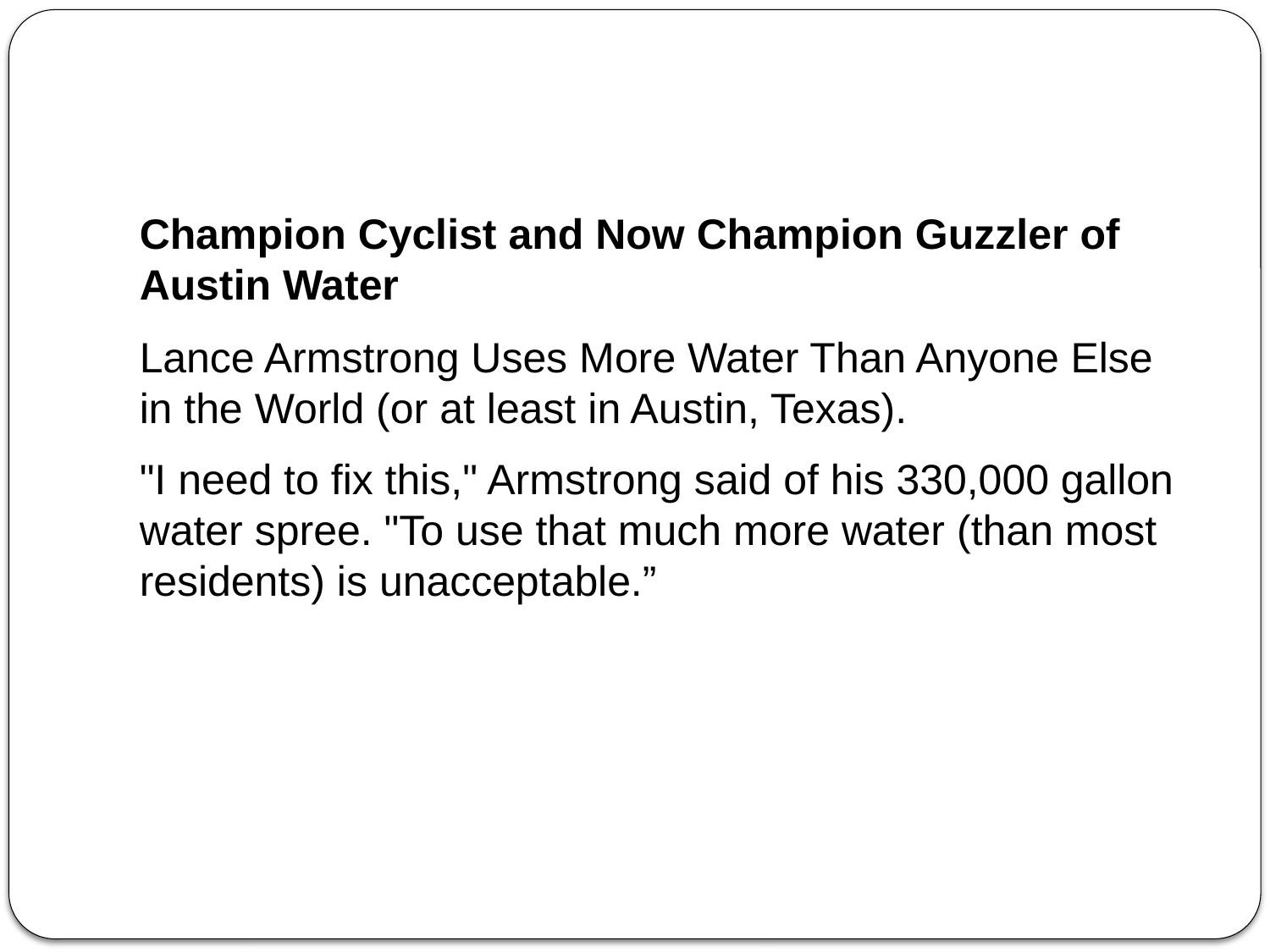

#
Champion Cyclist and Now Champion Guzzler of Austin Water
Lance Armstrong Uses More Water Than Anyone Else in the World (or at least in Austin, Texas).
"I need to fix this," Armstrong said of his 330,000 gallon water spree. "To use that much more water (than most residents) is unacceptable.”